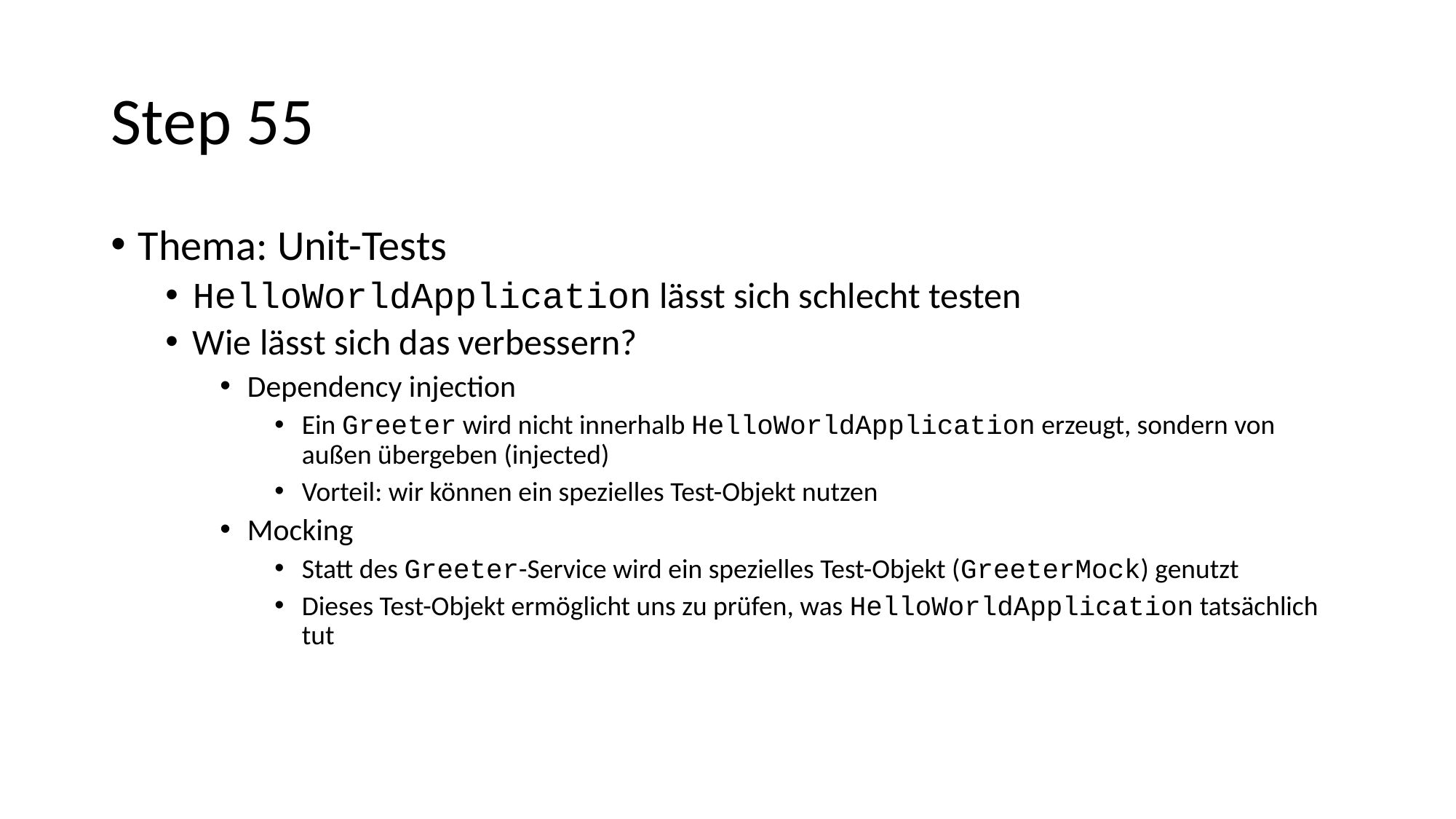

# Step 55
Thema: Unit-Tests
HelloWorldApplication lässt sich schlecht testen
Wie lässt sich das verbessern?
Dependency injection
Ein Greeter wird nicht innerhalb HelloWorldApplication erzeugt, sondern von außen übergeben (injected)
Vorteil: wir können ein spezielles Test-Objekt nutzen
Mocking
Statt des Greeter-Service wird ein spezielles Test-Objekt (GreeterMock) genutzt
Dieses Test-Objekt ermöglicht uns zu prüfen, was HelloWorldApplication tatsächlich tut